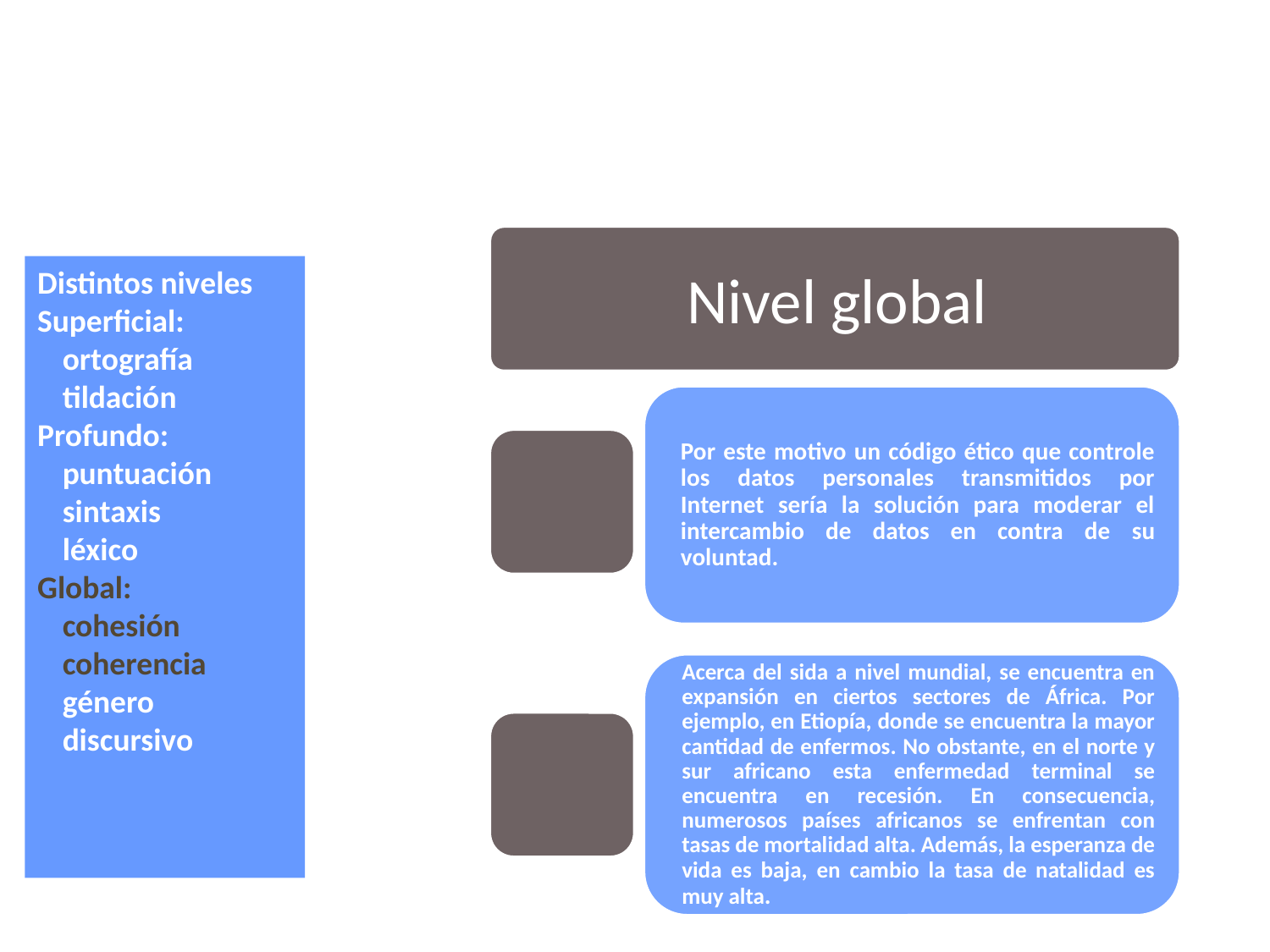

# Problemas de escritura por niveles
Nivel global
Por este motivo un código ético que controle los datos personales transmitidos por Internet sería la solución para moderar el intercambio de datos en contra de su voluntad.
Acerca del sida a nivel mundial, se encuentra en expansión en ciertos sectores de África. Por ejemplo, en Etiopía, donde se encuentra la mayor cantidad de enfermos. No obstante, en el norte y sur africano esta enfermedad terminal se encuentra en recesión. En consecuencia, numerosos países africanos se enfrentan con tasas de mortalidad alta. Además, la esperanza de vida es baja, en cambio la tasa de natalidad es muy alta.
Distintos niveles
Superficial:
ortografía  tildación
Profundo:
puntuación
sintaxis
léxico
Global:
cohesión
coherencia
género discursivo